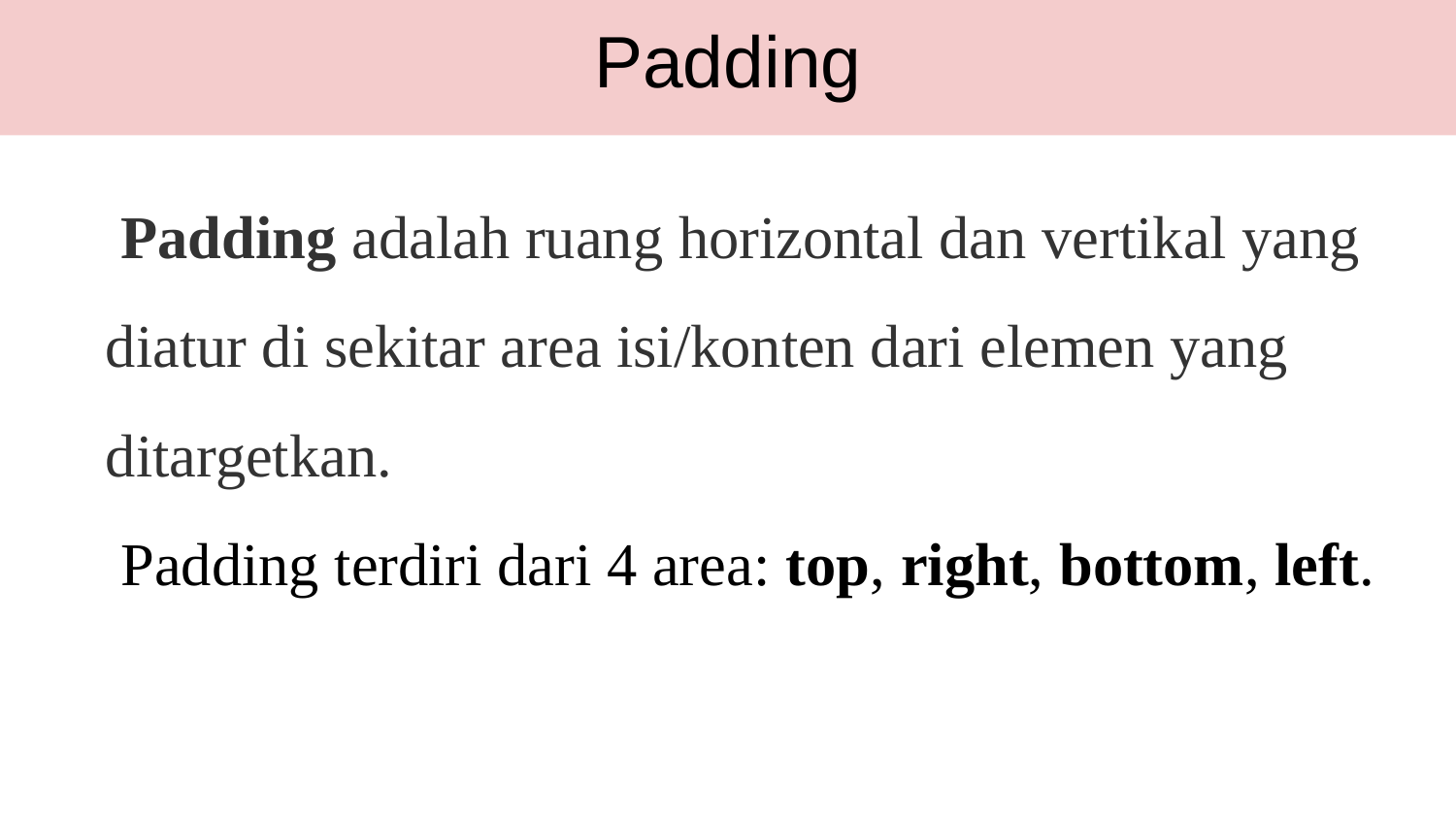

Padding
 Padding adalah ruang horizontal dan vertikal yang diatur di sekitar area isi/konten dari elemen yang ditargetkan.
 Padding terdiri dari 4 area: top, right, bottom, left.